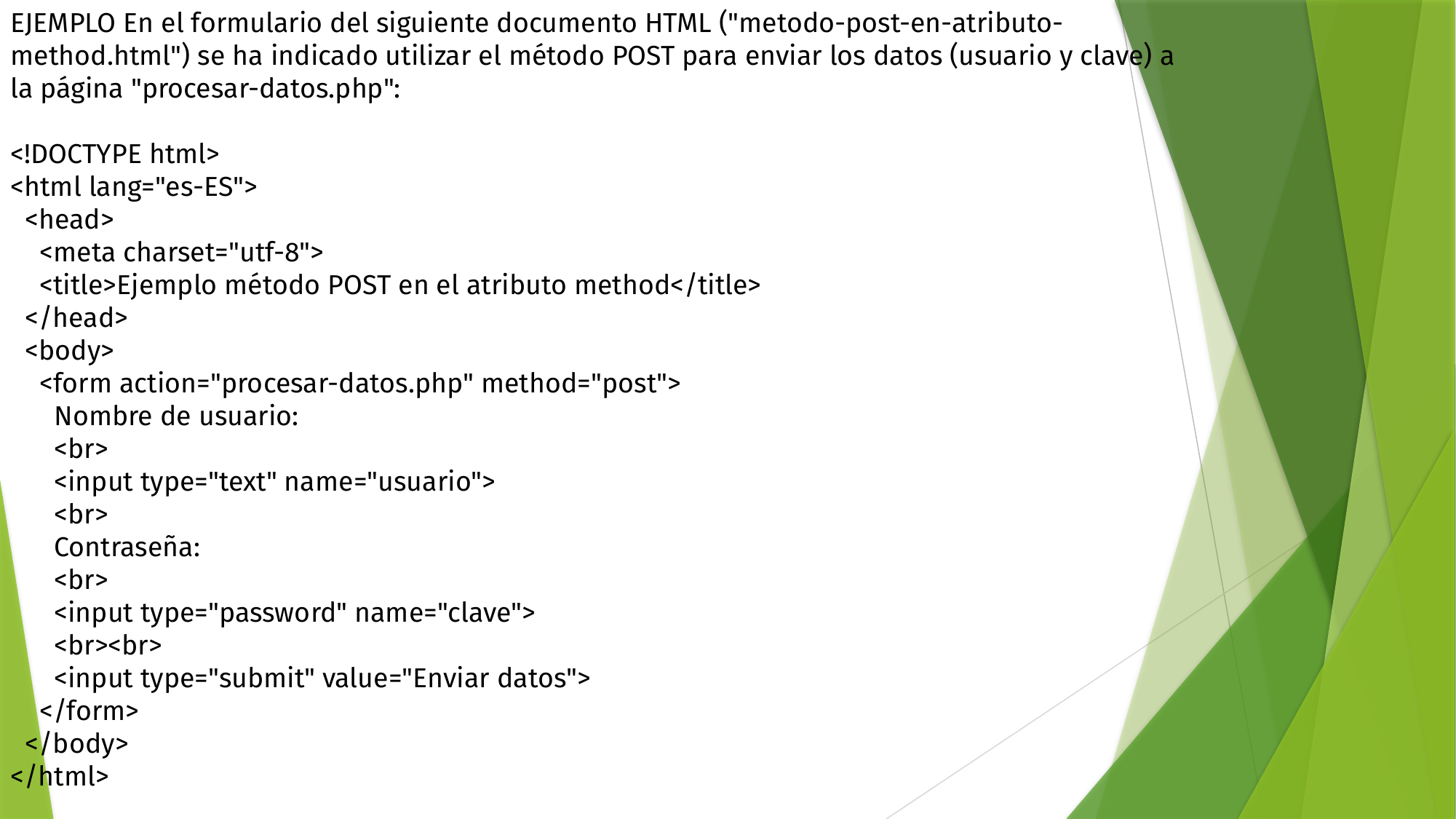

EJEMPLO En el formulario del siguiente documento HTML ("metodo-post-en-atributo-method.html") se ha indicado utilizar el método POST para enviar los datos (usuario y clave) a la página "procesar-datos.php":

<!DOCTYPE html>
<html lang="es-ES">
  <head>
    <meta charset="utf-8">
    <title>Ejemplo método POST en el atributo method</title>
  </head>
  <body>
    <form action="procesar-datos.php" method="post">
      Nombre de usuario:
      <br>
      <input type="text" name="usuario">
      <br>
      Contraseña:
      <br>
      <input type="password" name="clave">
      <br><br>
      <input type="submit" value="Enviar datos">
    </form>
  </body>
</html>